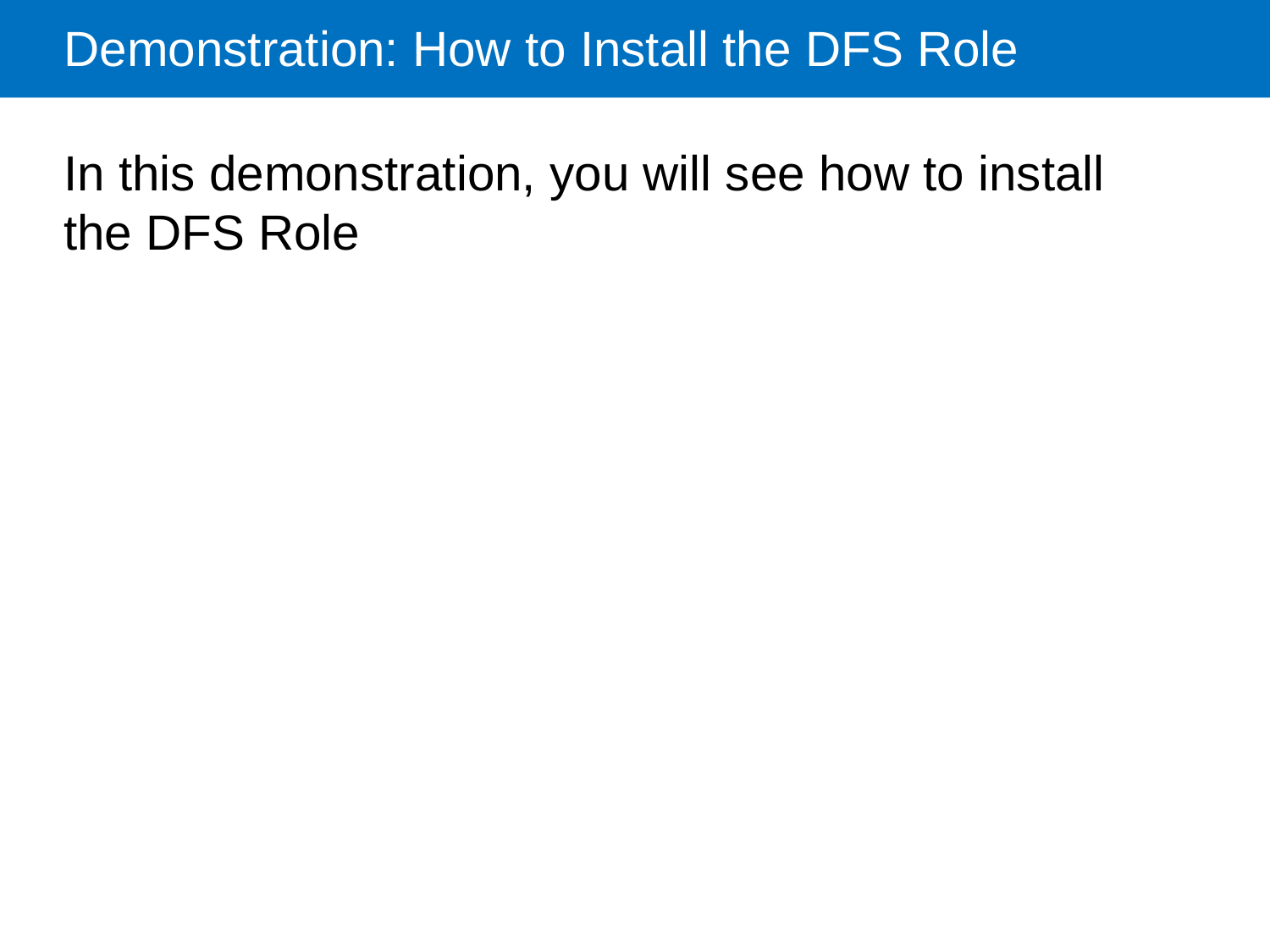

# Demonstration: How to Install the DFS Role
In this demonstration, you will see how to install
the DFS Role